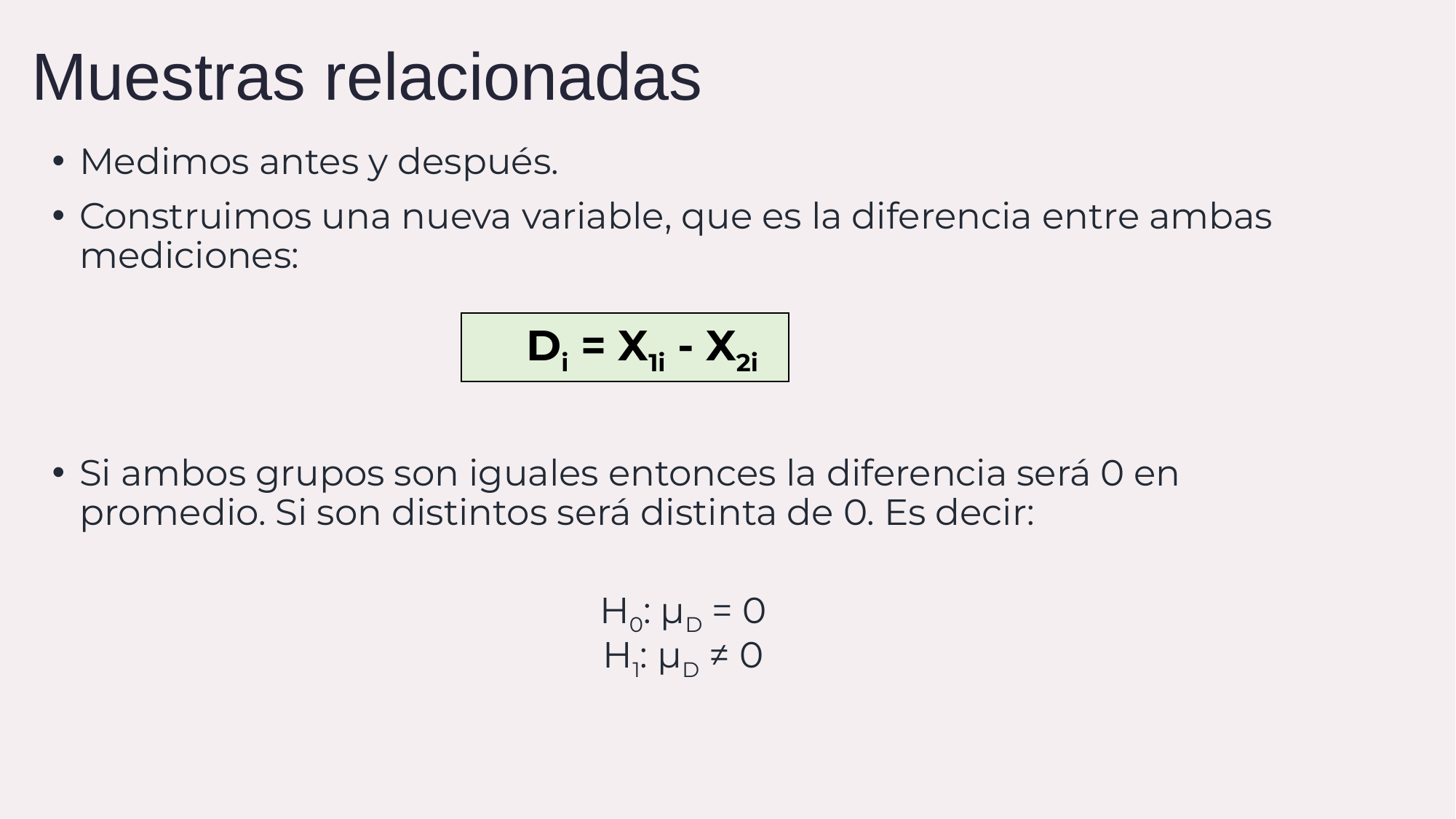

Muestras relacionadas
Medimos antes y después.
Construimos una nueva variable, que es la diferencia entre ambas mediciones:

Si ambos grupos son iguales entonces la diferencia será 0 en promedio. Si son distintos será distinta de 0. Es decir:

H0: μD = 0
H1: μD ≠ 0
Di = X1i - X2i